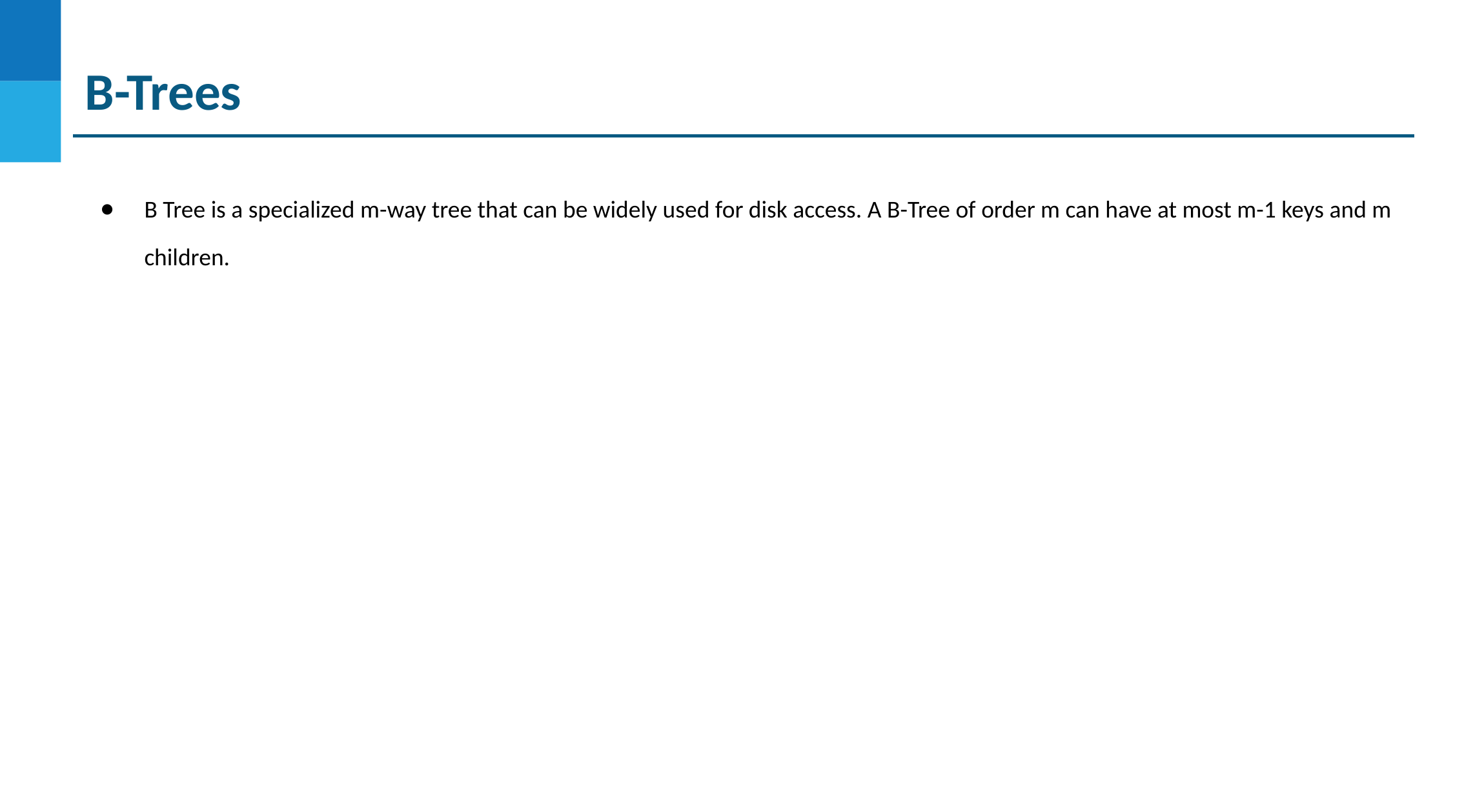

# B-Trees
B Tree is a specialized m-way tree that can be widely used for disk access. A B-Tree of order m can have at most m-1 keys and m children.